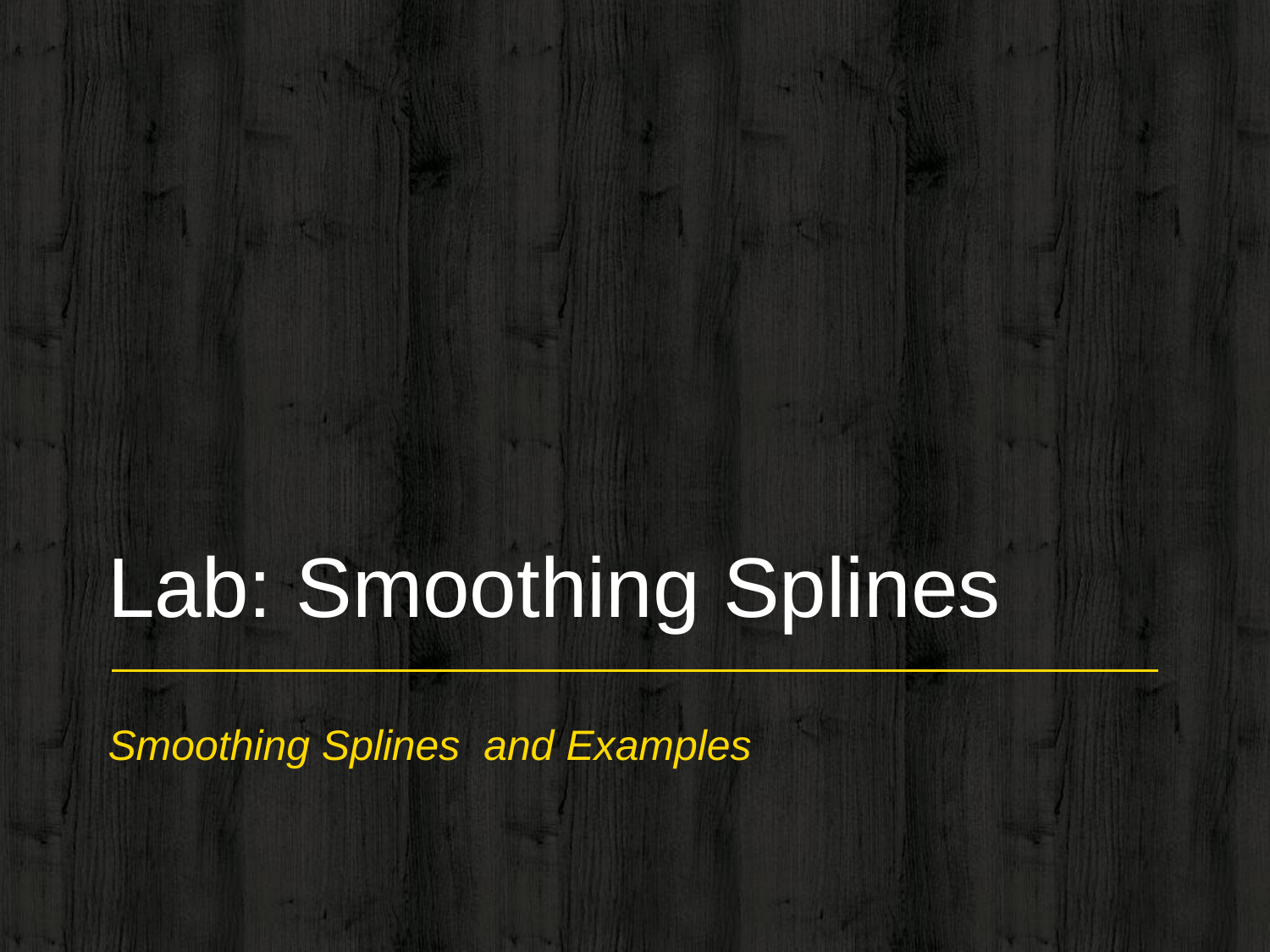

# Lab: Smoothing Splines
Smoothing Splines  and Examples